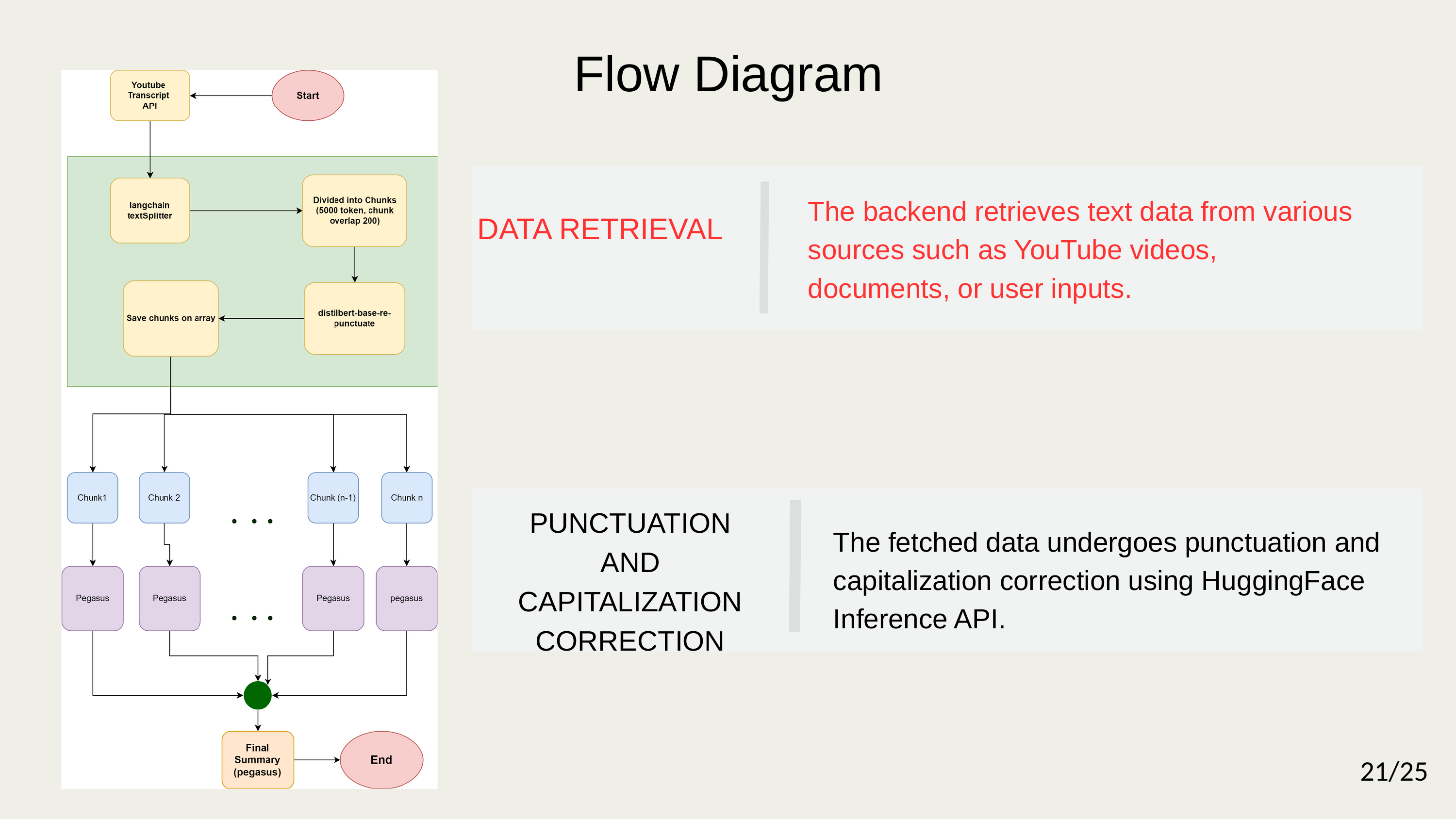

Flow Diagram

The backend retrieves text data from various sources such as YouTube videos,
documents, or user inputs.
DATA RETRIEVAL

PUNCTUATION AND CAPITALIZATION CORRECTION
The fetched data undergoes punctuation and capitalization correction using HuggingFace Inference API.

21/25